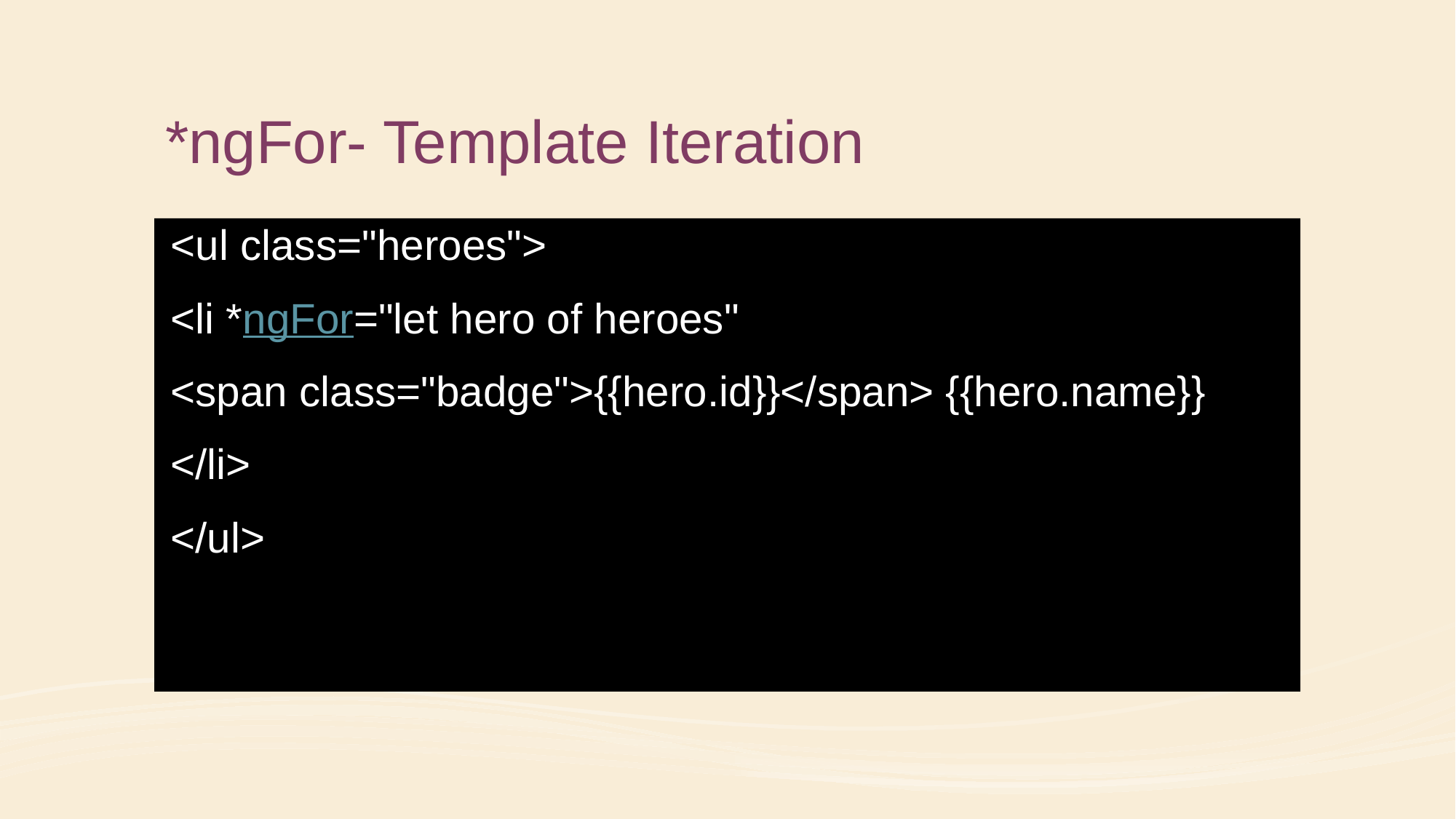

# *ngFor- Template Iteration
<ul class="heroes">
<li *ngFor="let hero of heroes"
<span class="badge">{{hero.id}}</span> {{hero.name}}
</li>
</ul>